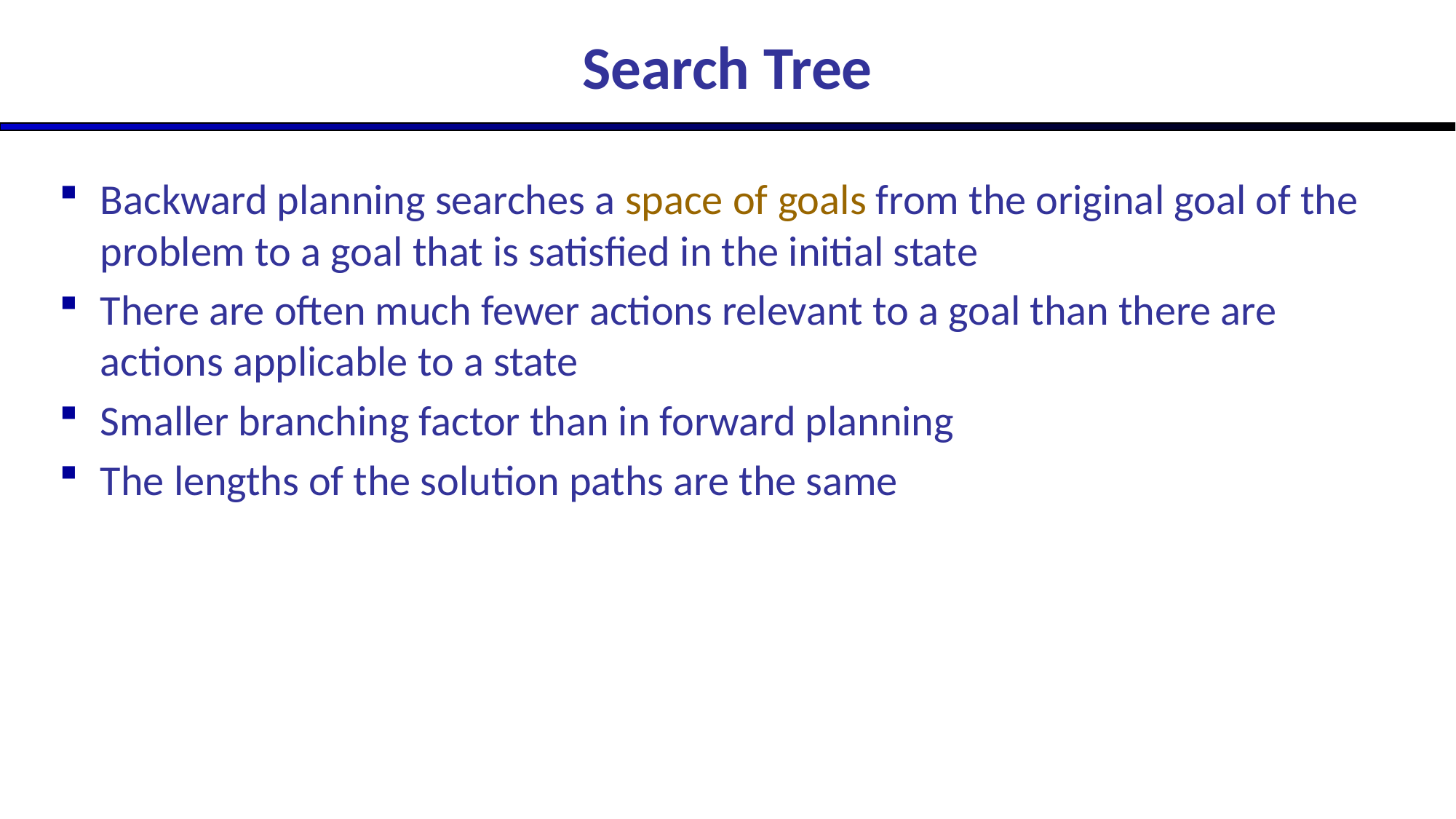

# Search Tree
Backward planning searches a space of goals from the original goal of the problem to a goal that is satisfied in the initial state
There are often much fewer actions relevant to a goal than there are actions applicable to a state
Smaller branching factor than in forward planning
The lengths of the solution paths are the same